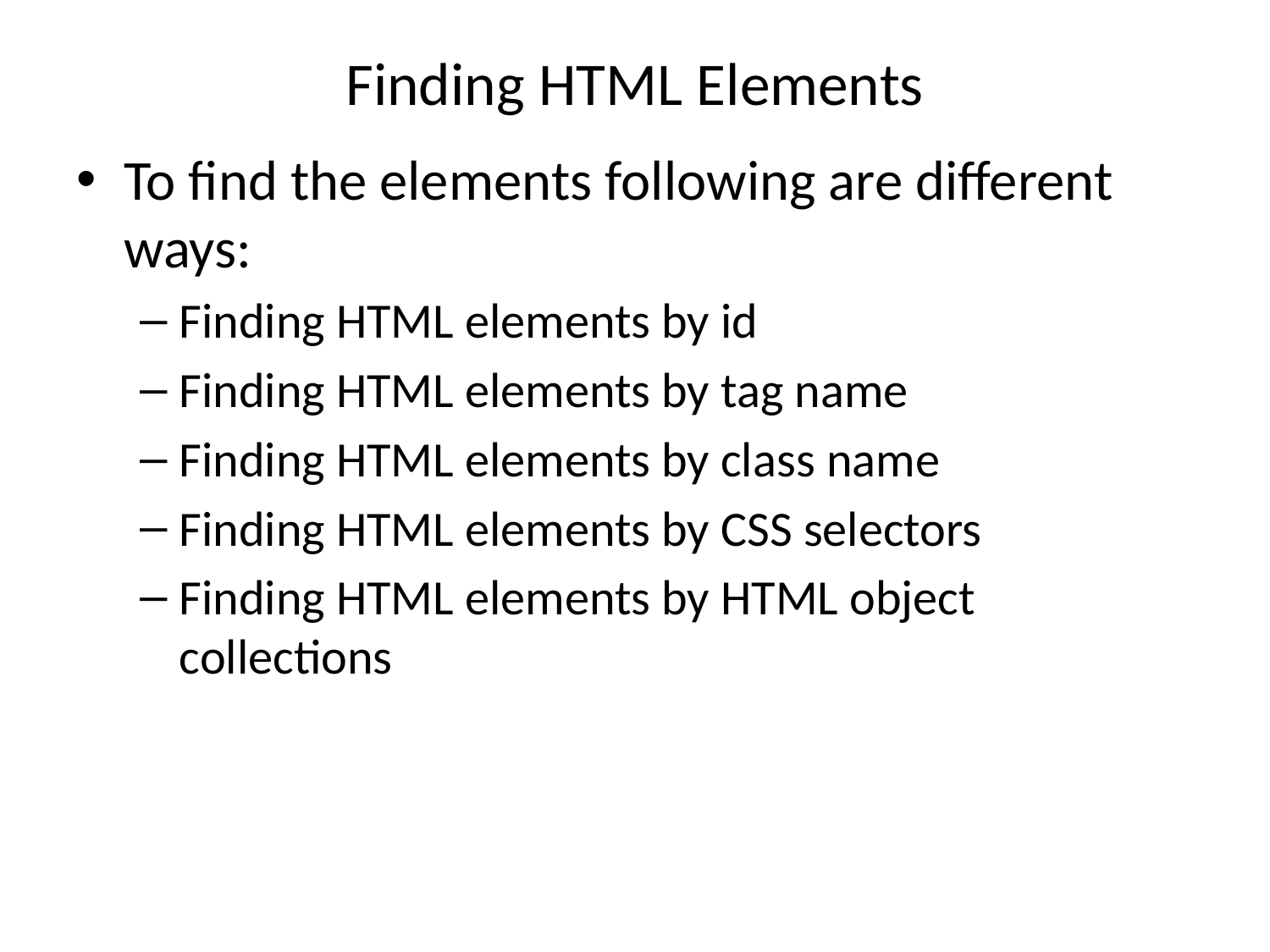

# Finding HTML Elements
To find the elements following are different ways:
Finding HTML elements by id
Finding HTML elements by tag name
Finding HTML elements by class name
Finding HTML elements by CSS selectors
Finding HTML elements by HTML object collections